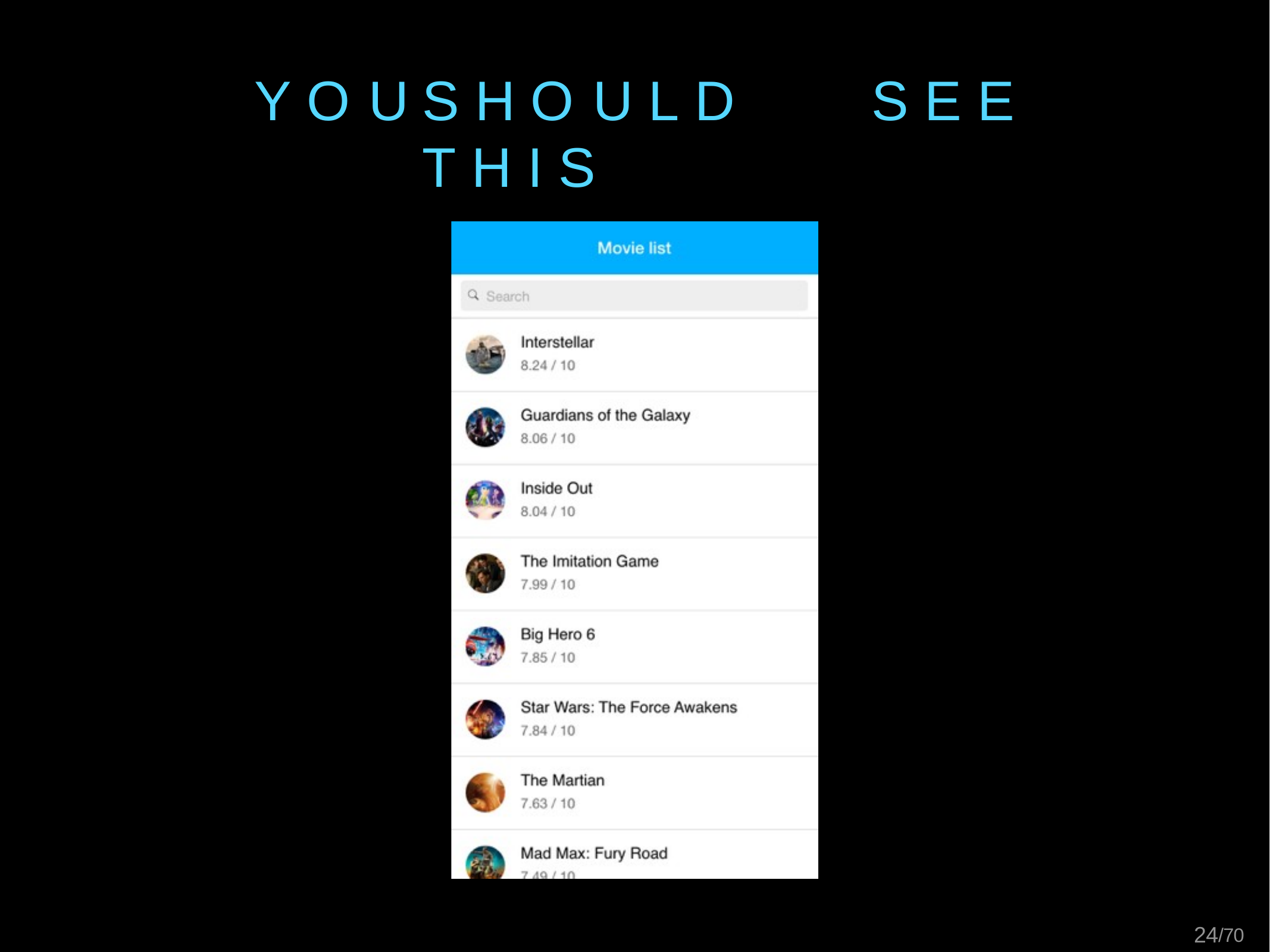

# Y O U	S H O U L D	S E E	T H I S

24/70